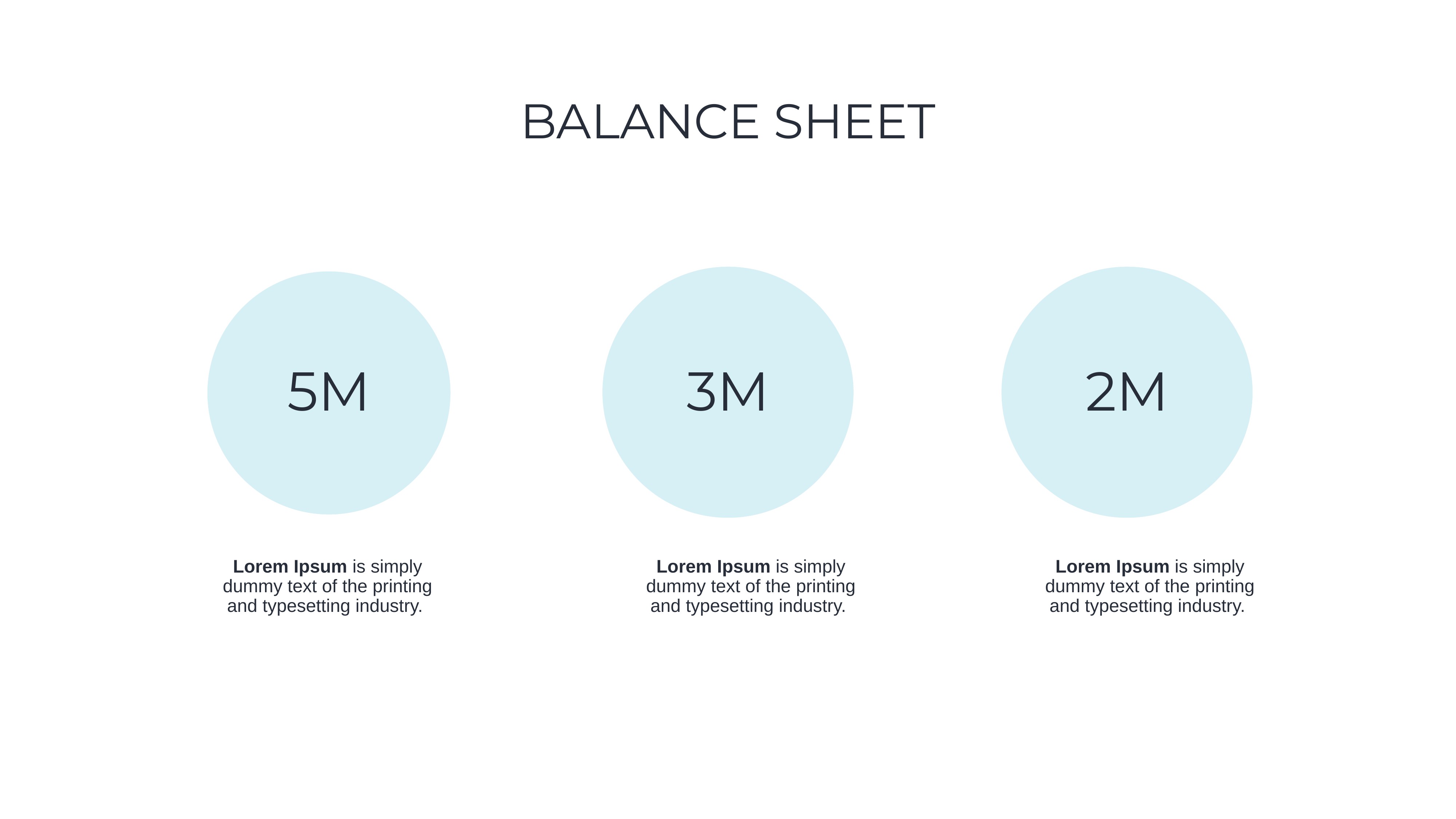

# BALANCE SHEET

5M
3M
2M
Lorem Ipsum is simply dummy text of the printing and typesetting industry.
Lorem Ipsum is simply dummy text of the printing and typesetting industry.
Lorem Ipsum is simply dummy text of the printing and typesetting industry.